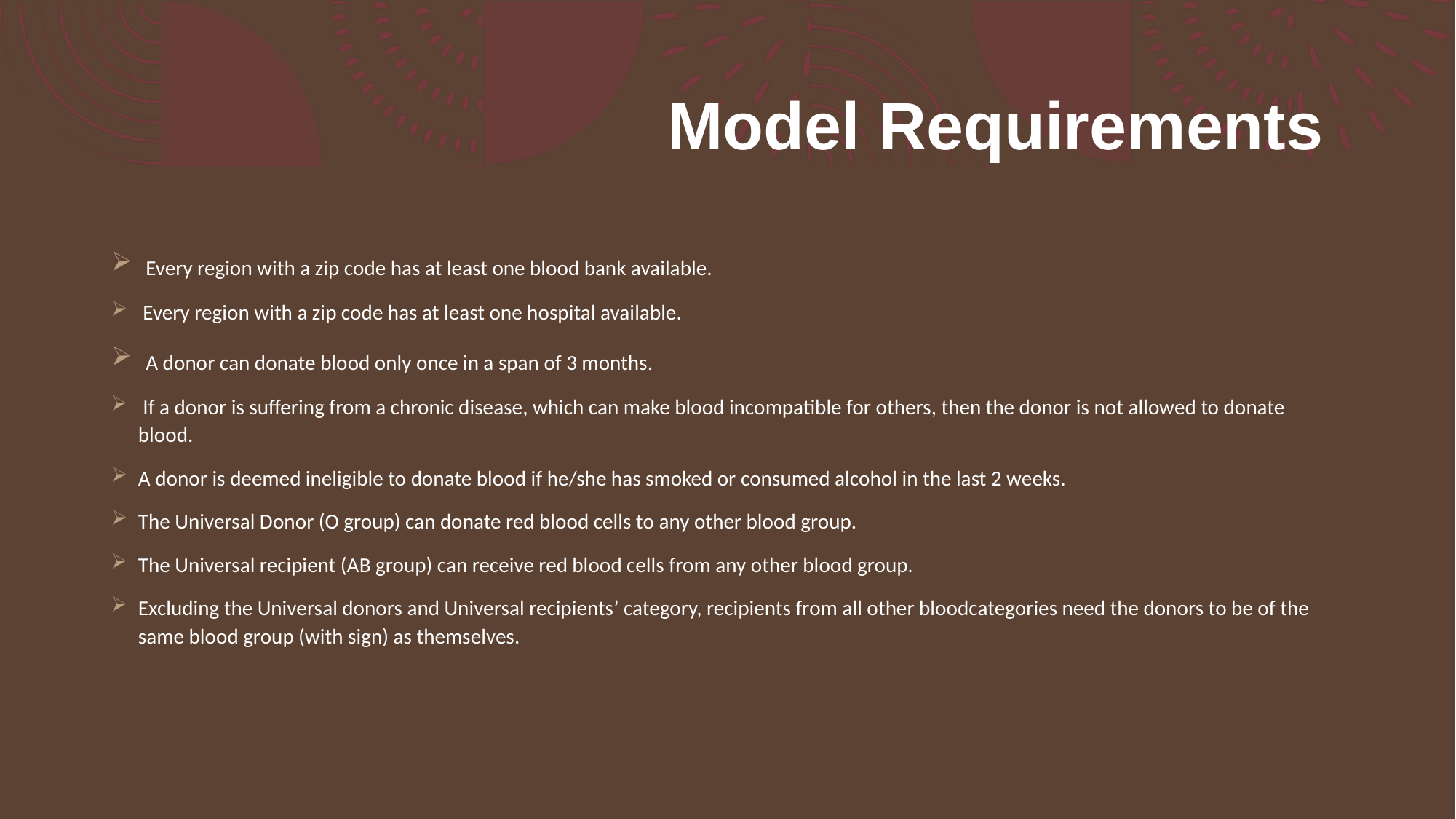

# Model Requirements
 Every region with a zip code has at least one blood bank available.
 Every region with a zip code has at least one hospital available.
 A donor can donate blood only once in a span of 3 months.
 If a donor is suffering from a chronic disease, which can make blood incompatible for others, then the donor is not allowed to donate blood.
A donor is deemed ineligible to donate blood if he/she has smoked or consumed alcohol in the last 2 weeks.
The Universal Donor (O group) can donate red blood cells to any other blood group.
The Universal recipient (AB group) can receive red blood cells from any other blood group.
Excluding the Universal donors and Universal recipients’ category, recipients from all other bloodcategories need the donors to be of the same blood group (with sign) as themselves.